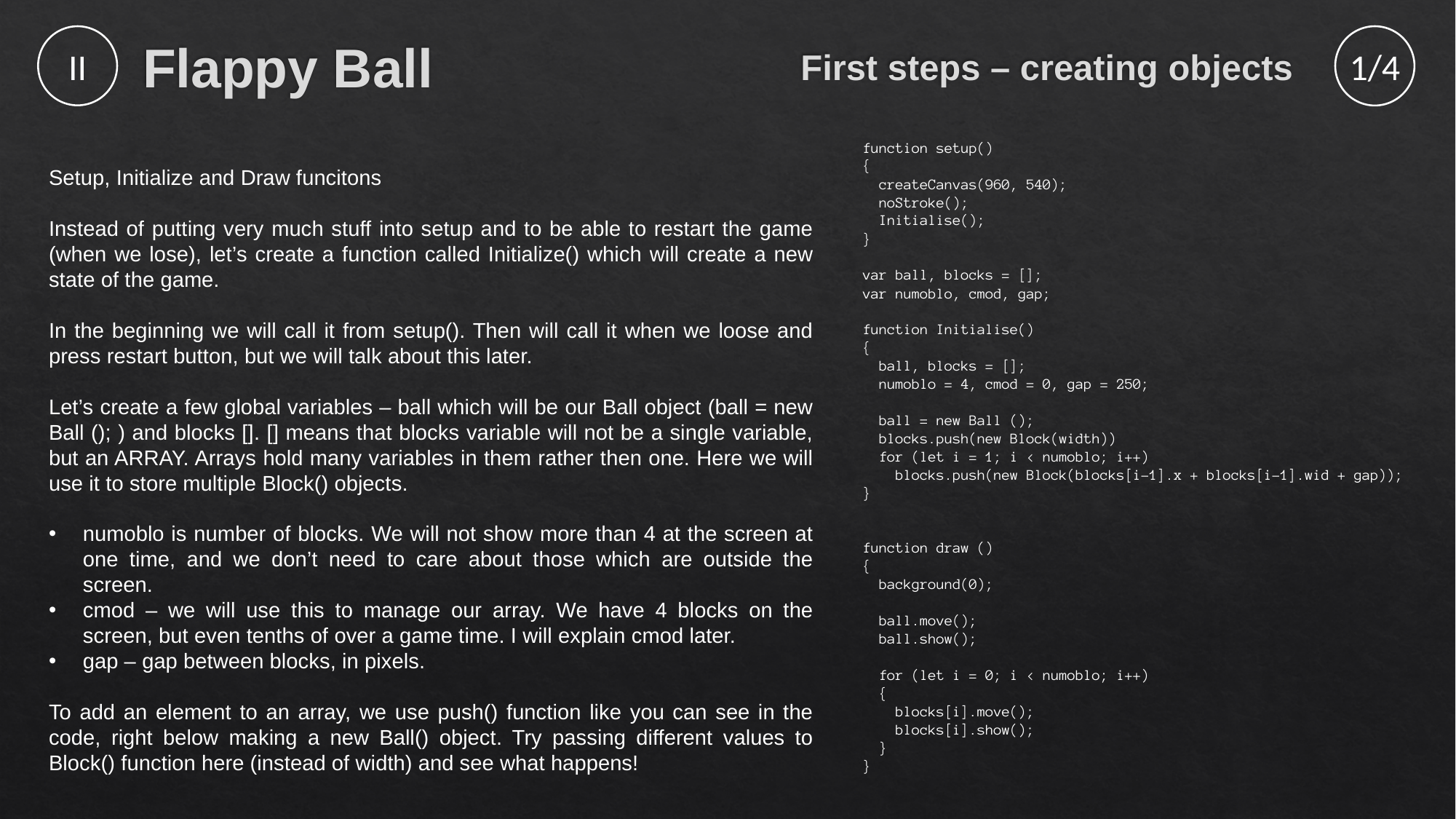

First steps – creating objects
II
1/4
# Flappy Ball
function setup()
{
  createCanvas(960, 540);
  noStroke();
  Initialise();
}

var ball, blocks = [];
var numoblo, cmod, gap;

function Initialise()
{
  ball, blocks = [];
  numoblo = 4, cmod = 0, gap = 250;

  ball = new Ball ();
  blocks.push(new Block(width))
  for (let i = 1; i < numoblo; i++)
    blocks.push(new Block(blocks[i-1].x + blocks[i-1].wid + gap));
}

function draw ()
{
  background(0);

  ball.move();
  ball.show();

  for (let i = 0; i < numoblo; i++)
  {
    blocks[i].move();
    blocks[i].show();
  }
}
Setup, Initialize and Draw funcitons

Instead of putting very much stuff into setup and to be able to restart the game (when we lose), let’s create a function called Initialize() which will create a new state of the game.

In the beginning we will call it from setup(). Then will call it when we loose and press restart button, but we will talk about this later.

Let’s create a few global variables – ball which will be our Ball object (ball = new Ball (); ) and blocks []. [] means that blocks variable will not be a single variable, but an ARRAY. Arrays hold many variables in them rather then one. Here we will use it to store multiple Block() objects.

numoblo is number of blocks. We will not show more than 4 at the screen at one time, and we don’t need to care about those which are outside the screen.
cmod – we will use this to manage our array. We have 4 blocks on the screen, but even tenths of over a game time. I will explain cmod later.
gap – gap between blocks, in pixels.

To add an element to an array, we use push() function like you can see in the code, right below making a new Ball() object. Try passing different values to Block() function here (instead of width) and see what happens!